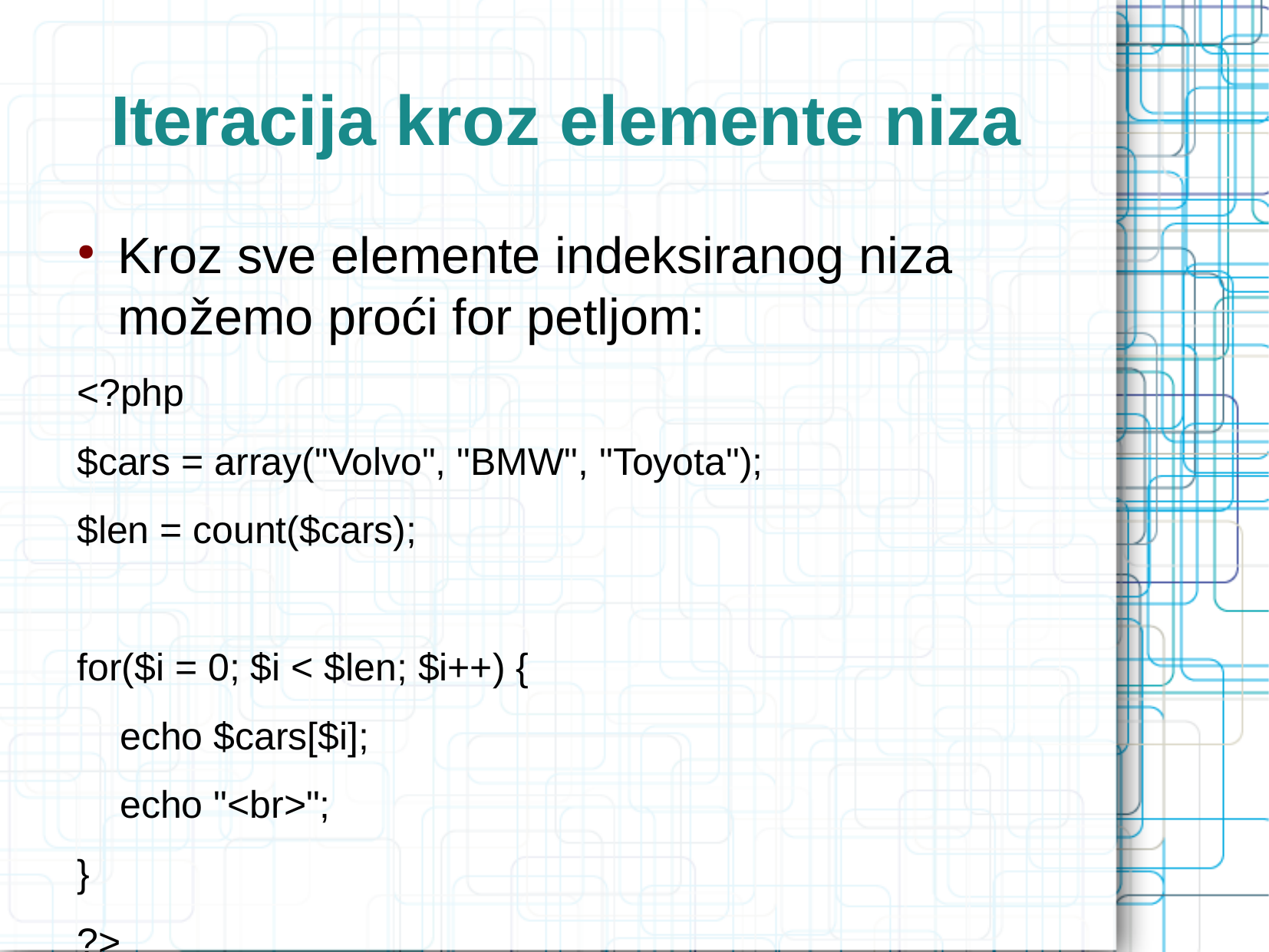

Iteracija kroz elemente niza
Kroz sve elemente indeksiranog niza možemo proći for petljom:
<?php
$cars = array("Volvo", "BMW", "Toyota");
$len = count($cars);

for($i = 0; $i < $len; $i++) {
    echo $cars[$i];
    echo "<br>";
}
?>